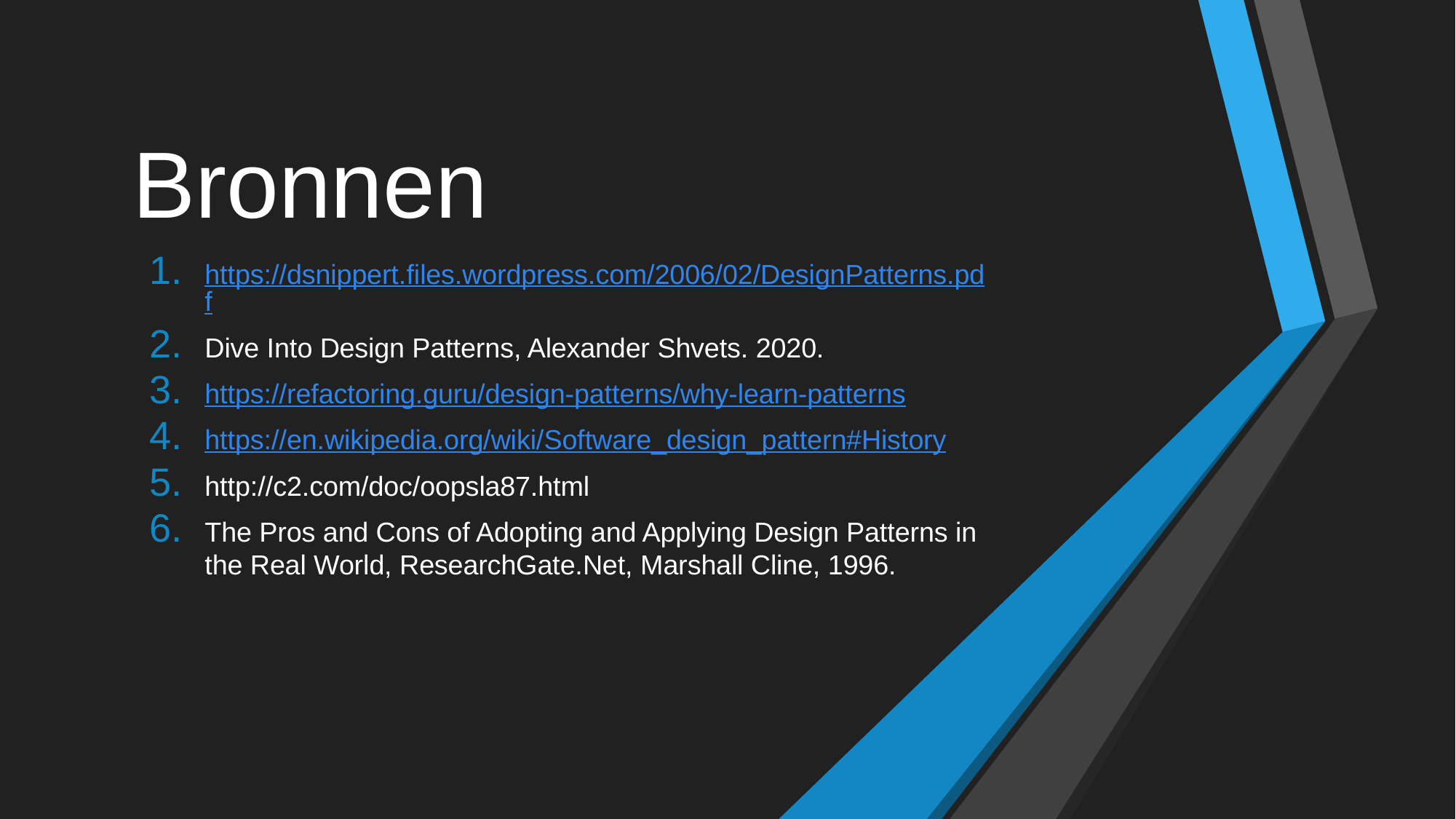

# Bronnen
https://dsnippert.files.wordpress.com/2006/02/DesignPatterns.pdf
Dive Into Design Patterns, Alexander Shvets. 2020.
https://refactoring.guru/design-patterns/why-learn-patterns
https://en.wikipedia.org/wiki/Software_design_pattern#History
http://c2.com/doc/oopsla87.html
The Pros and Cons of Adopting and Applying Design Patterns in the Real World, ResearchGate.Net, Marshall Cline, 1996.